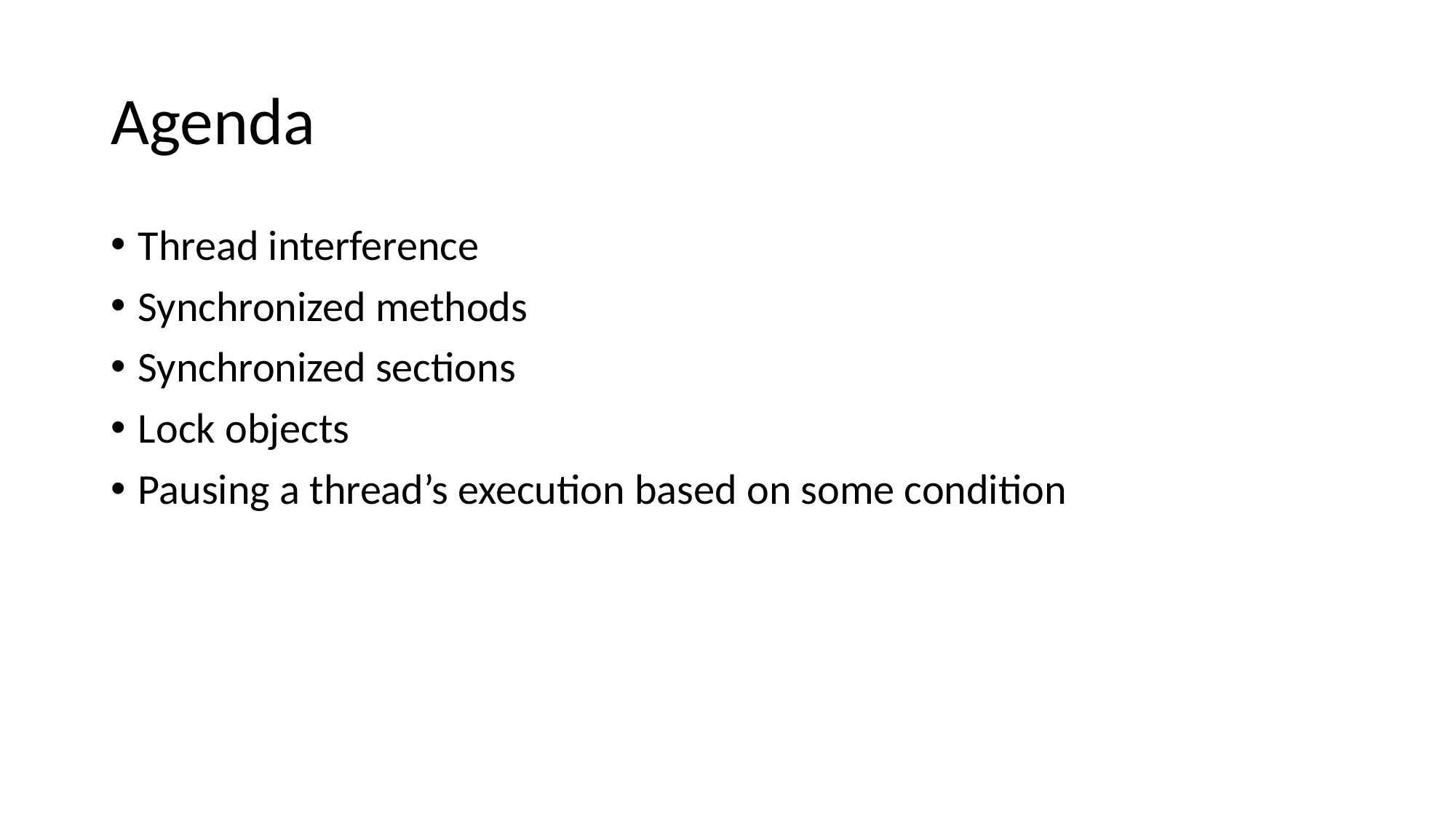

# Agenda
Thread interference
Synchronized methods
Synchronized sections
Lock objects
Pausing a thread’s execution based on some condition